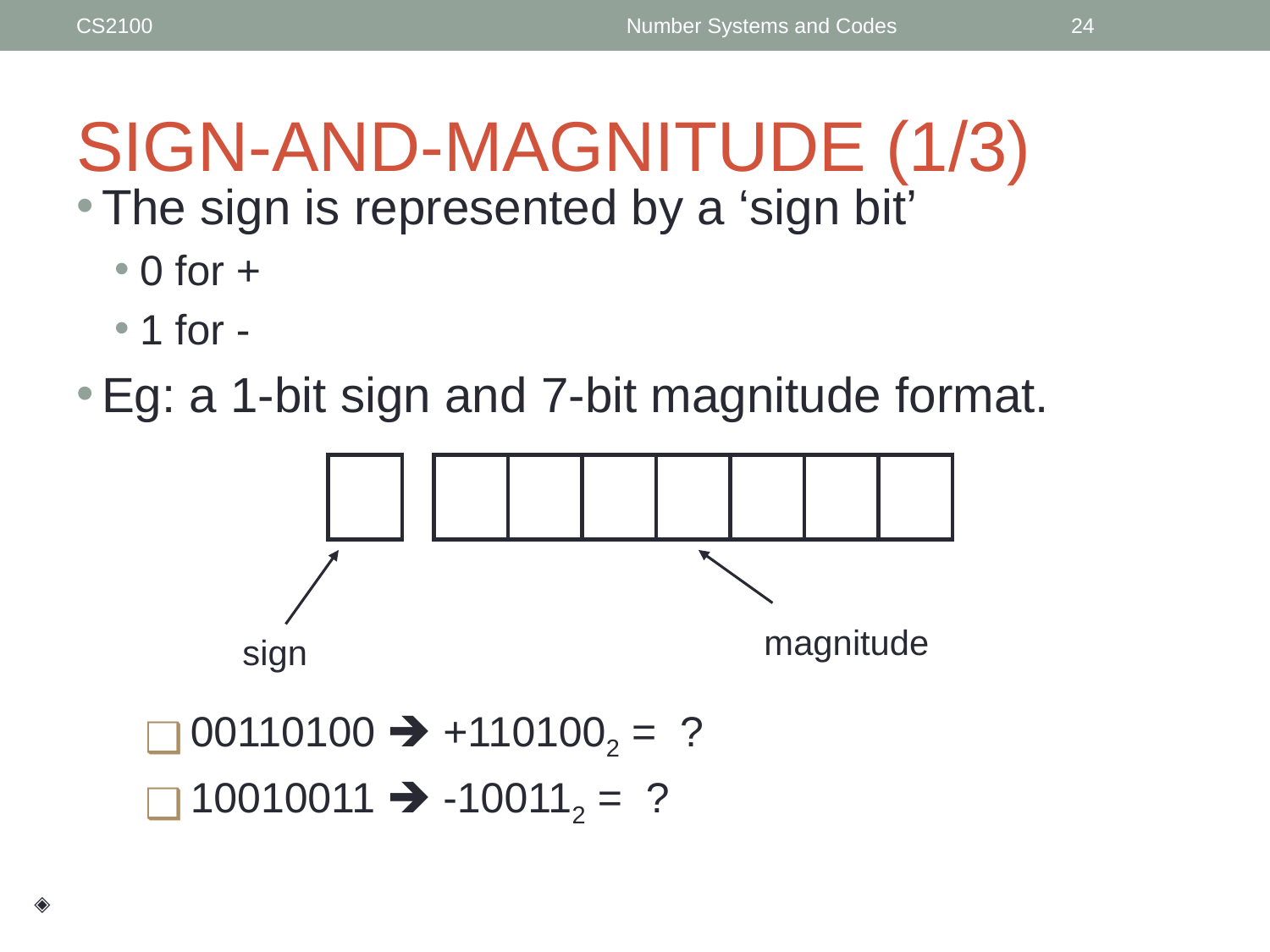

CS2100
Number Systems and Codes
24
# SIGN-AND-MAGNITUDE (1/3)
The sign is represented by a ‘sign bit’
0 for +
1 for -
Eg: a 1-bit sign and 7-bit magnitude format.

magnitude
sign
00110100 🡺 +1101002 =  ?
10010011 🡺 -100112 =  ?
◈